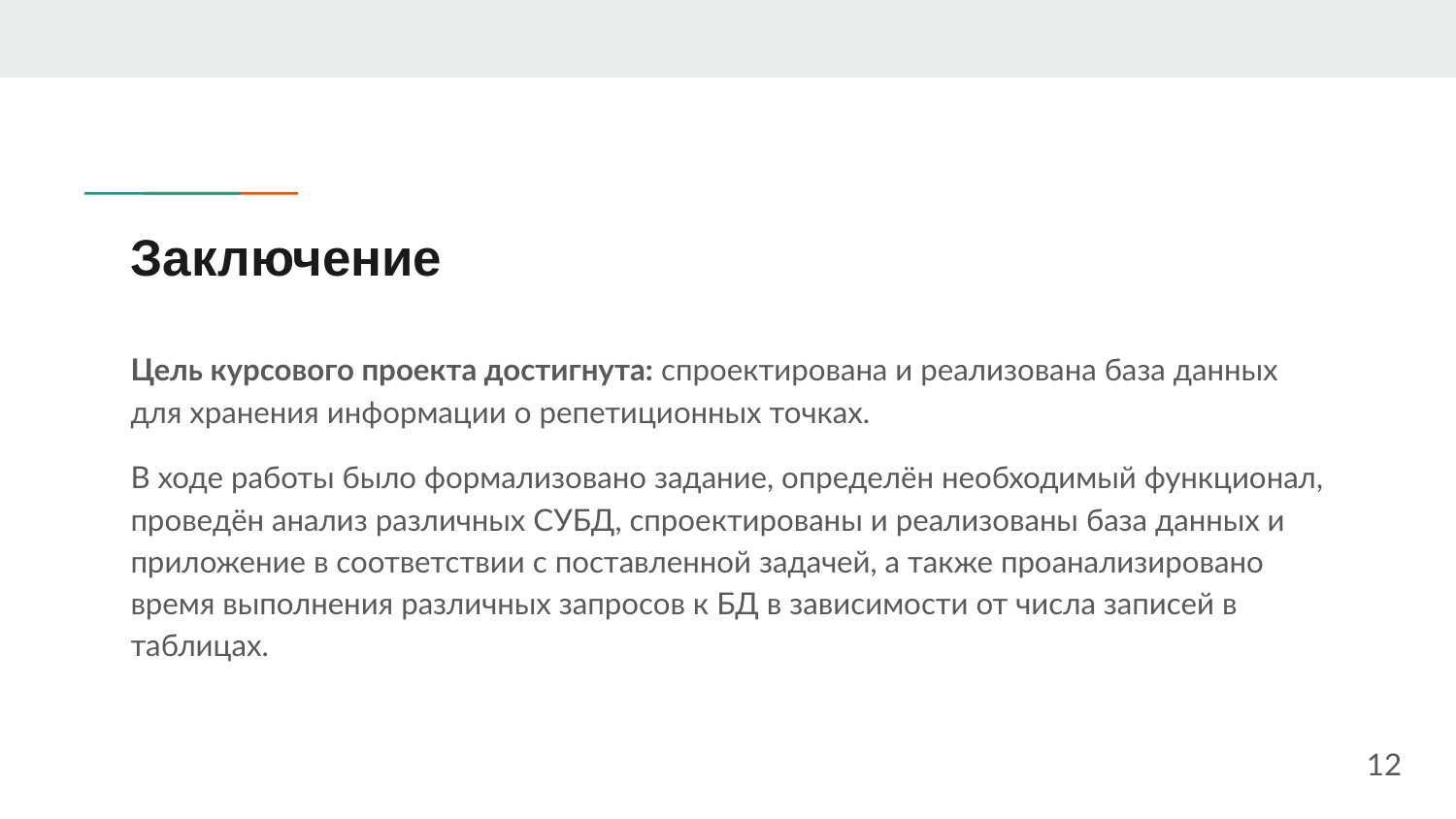

# Заключение
Цель курсового проекта достигнута: спроектирована и реализована база данных для хранения информации о репетиционных точках.
В ходе работы было формализовано задание, определён необходимый функционал, проведён анализ различных СУБД, спроектированы и реализованы база данных и приложение в соответствии с поставленной задачей, а также проанализировано время выполнения различных запросов к БД в зависимости от числа записей в таблицах.
12